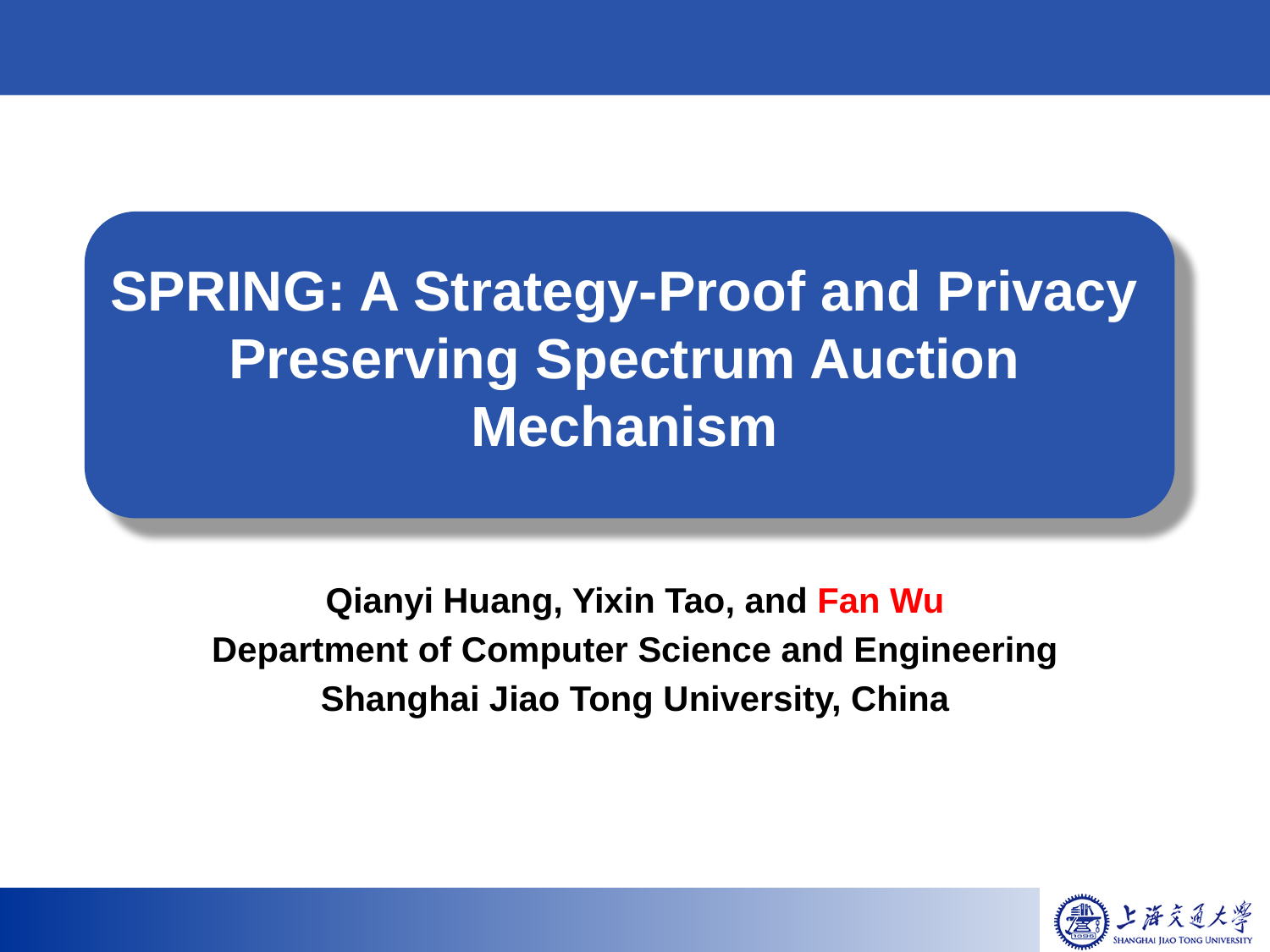

# SPRING: A Strategy-Proof and Privacy Preserving Spectrum Auction Mechanism
Qianyi Huang, Yixin Tao, and Fan Wu
Department of Computer Science and Engineering
Shanghai Jiao Tong University, China